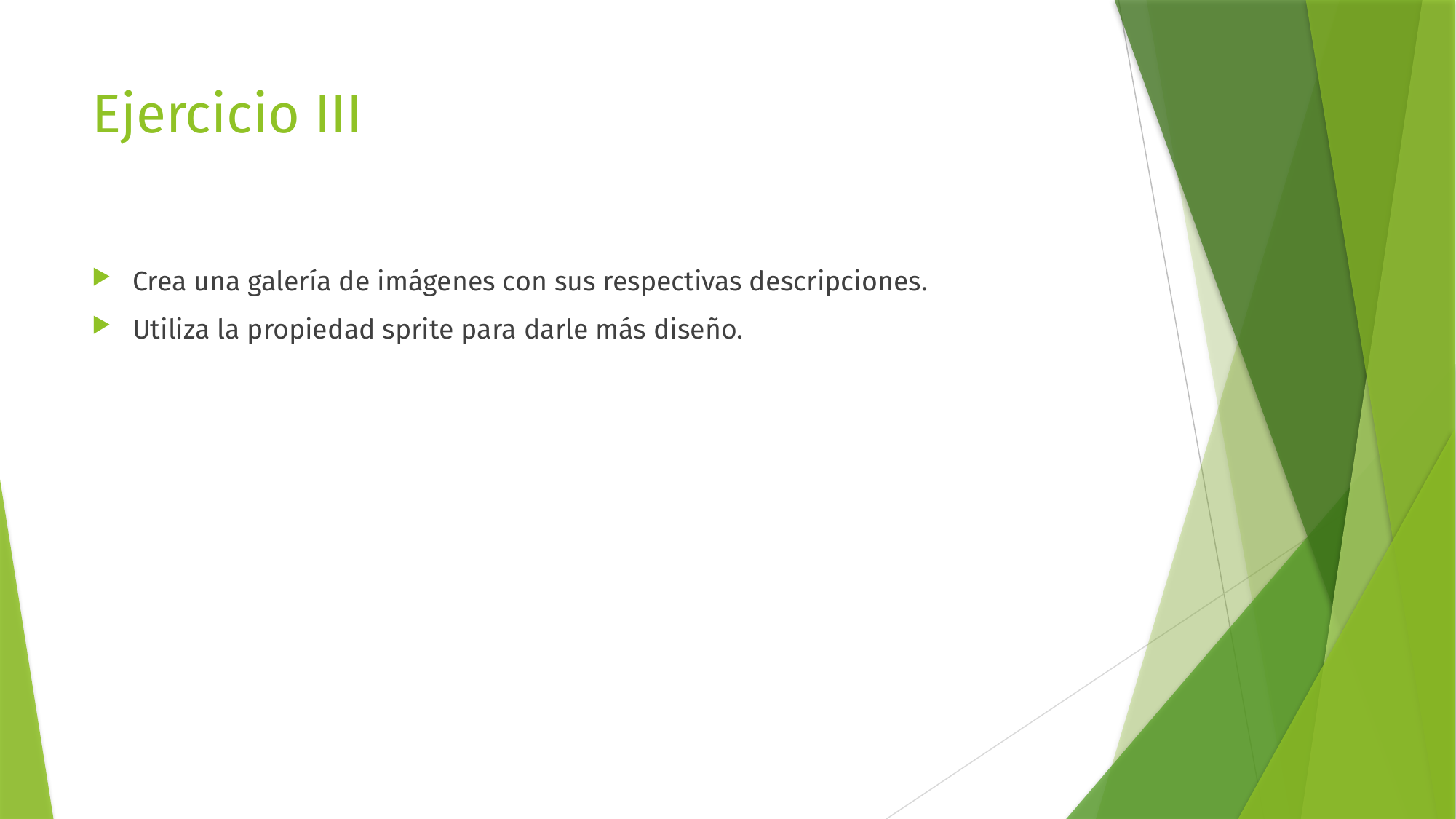

# Ejercicio III
Crea una galería de imágenes con sus respectivas descripciones.
Utiliza la propiedad sprite para darle más diseño.